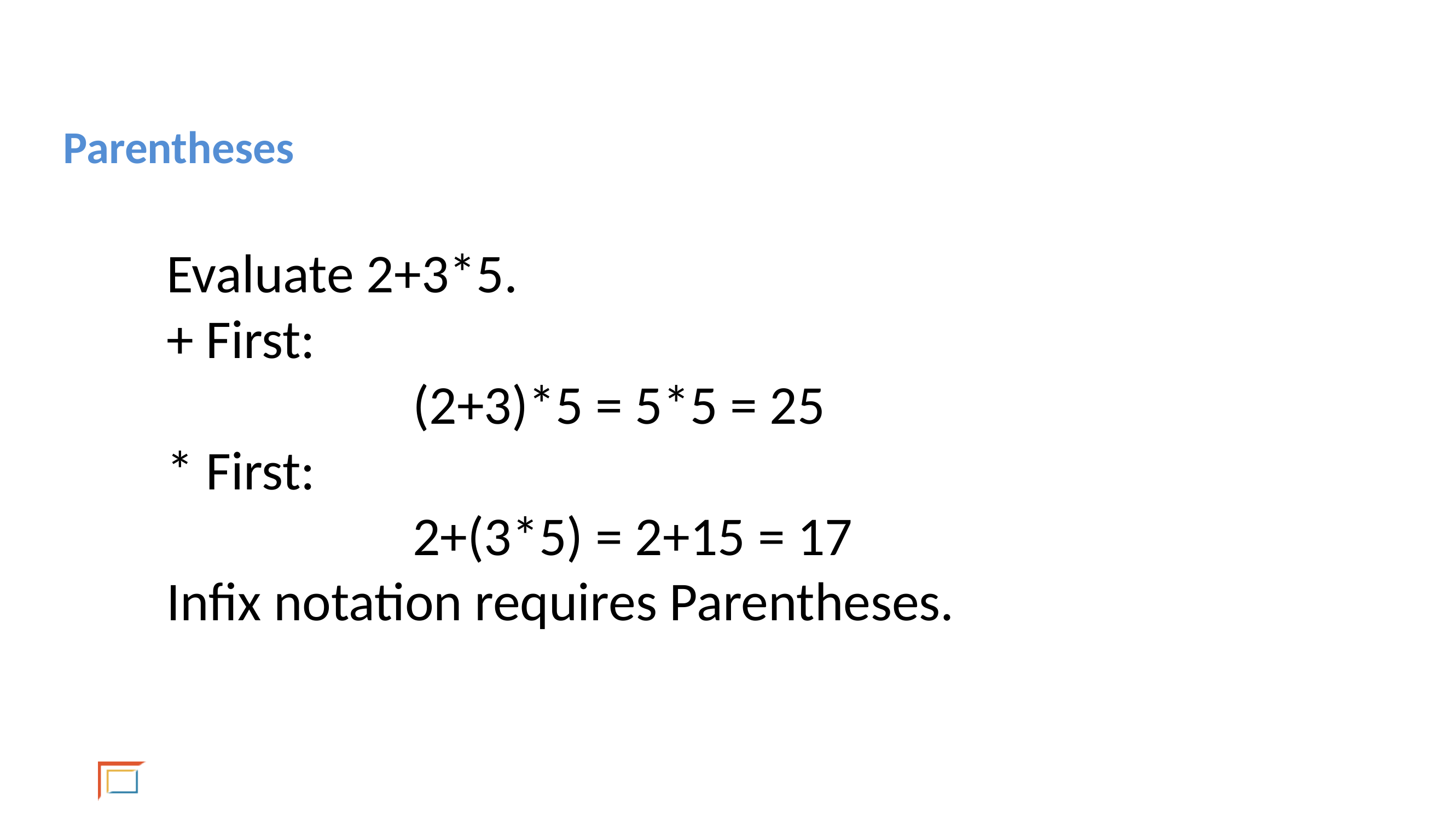

# Parentheses
Evaluate 2+3*5.
+ First:
			(2+3)*5 = 5*5 = 25
* First:
			2+(3*5) = 2+15 = 17
Infix notation requires Parentheses.